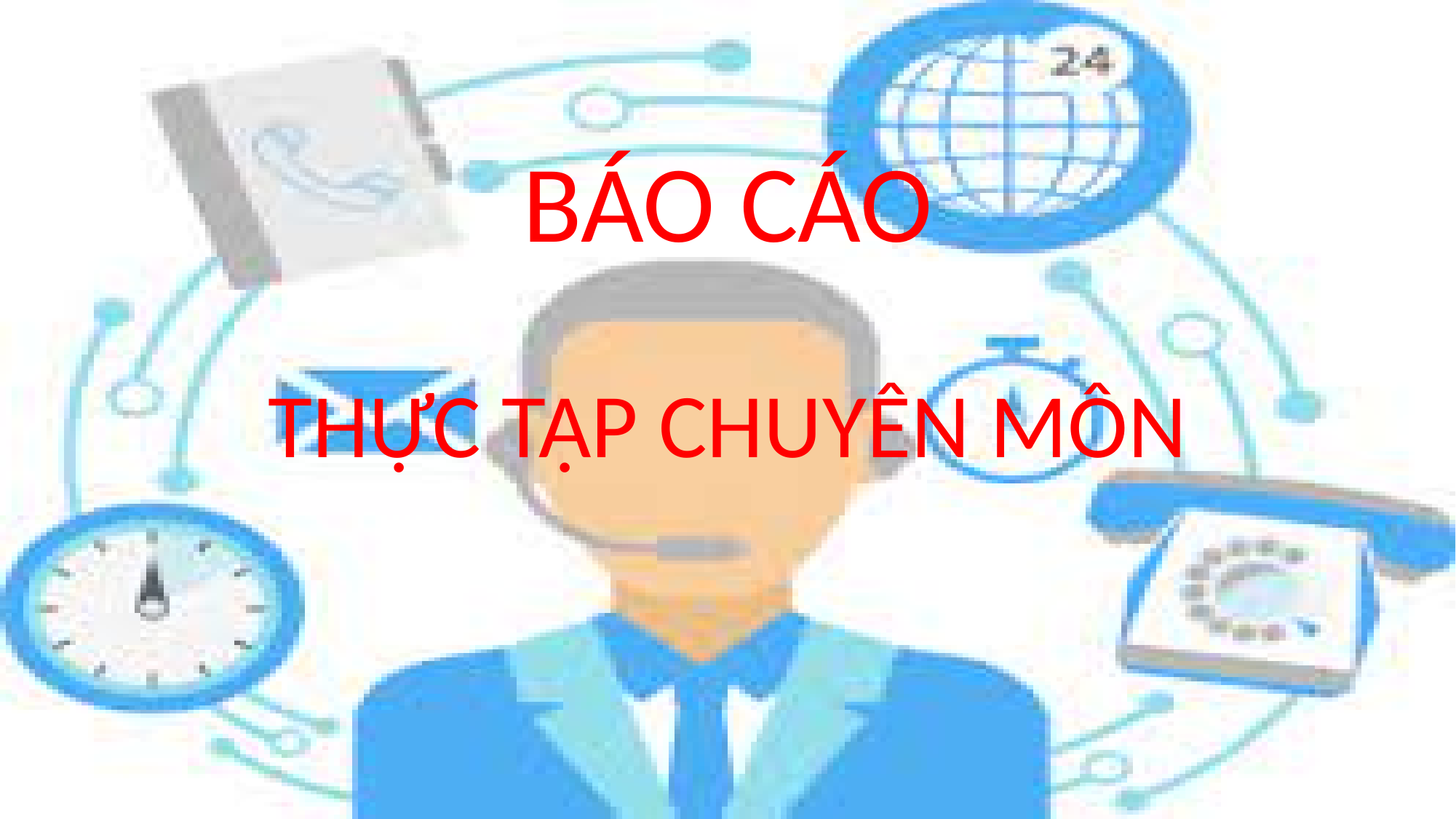

# BÁO CÁO
THỰC TẬP CHUYÊN MÔN